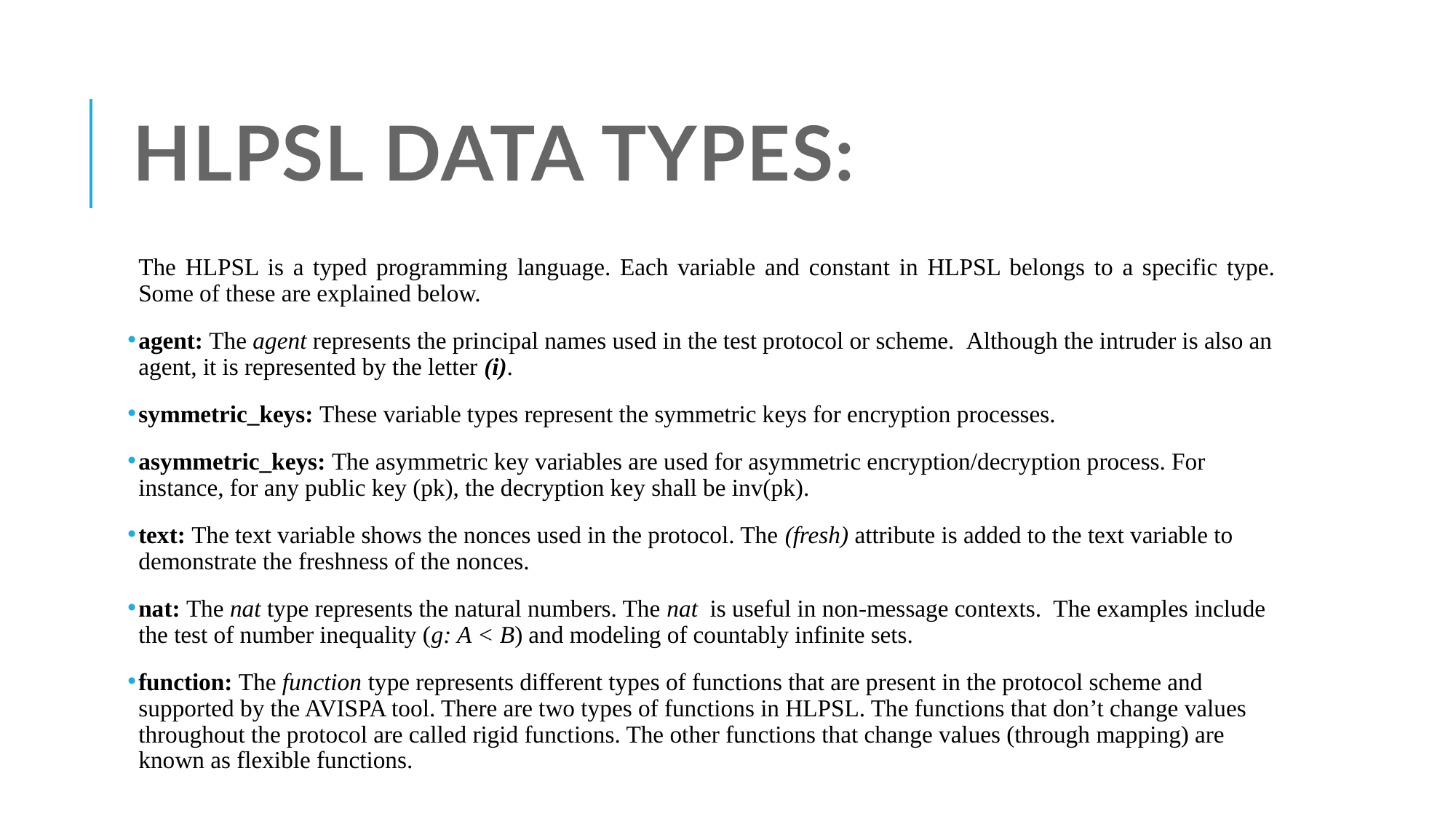

# HLPSL Data Types:
The HLPSL is a typed programming language. Each variable and constant in HLPSL belongs to a specific type. Some of these are explained below.
agent: The agent represents the principal names used in the test protocol or scheme.  Although the intruder is also an agent, it is represented by the letter (i).
symmetric_keys: These variable types represent the symmetric keys for encryption processes.
asymmetric_keys: The asymmetric key variables are used for asymmetric encryption/decryption process. For instance, for any public key (pk), the decryption key shall be inv(pk).
text: The text variable shows the nonces used in the protocol. The (fresh) attribute is added to the text variable to demonstrate the freshness of the nonces.
nat: The nat type represents the natural numbers. The nat  is useful in non-message contexts.  The examples include the test of number inequality (g: A < B) and modeling of countably infinite sets.
function: The function type represents different types of functions that are present in the protocol scheme and supported by the AVISPA tool. There are two types of functions in HLPSL. The functions that don’t change values throughout the protocol are called rigid functions. The other functions that change values (through mapping) are known as flexible functions.